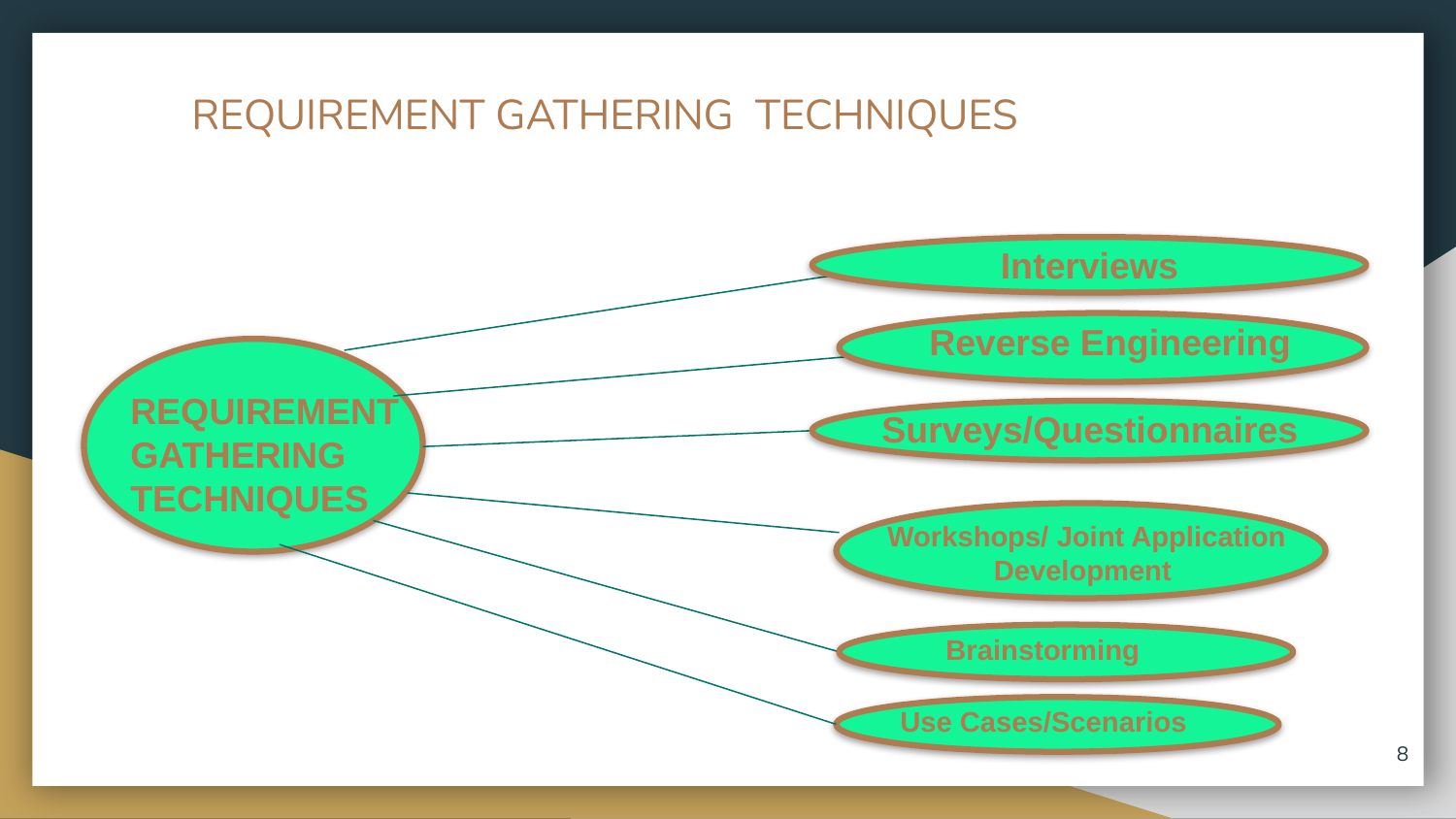

# REQUIREMENT GATHERING  TECHNIQUES
Interviews

Reverse Engineering

REQUIREMENT  GATHERING TECHNIQUES
Surveys/Questionnaires

Workshops/ Joint Application Development
Brainstorming

Use Cases/Scenarios
8
8